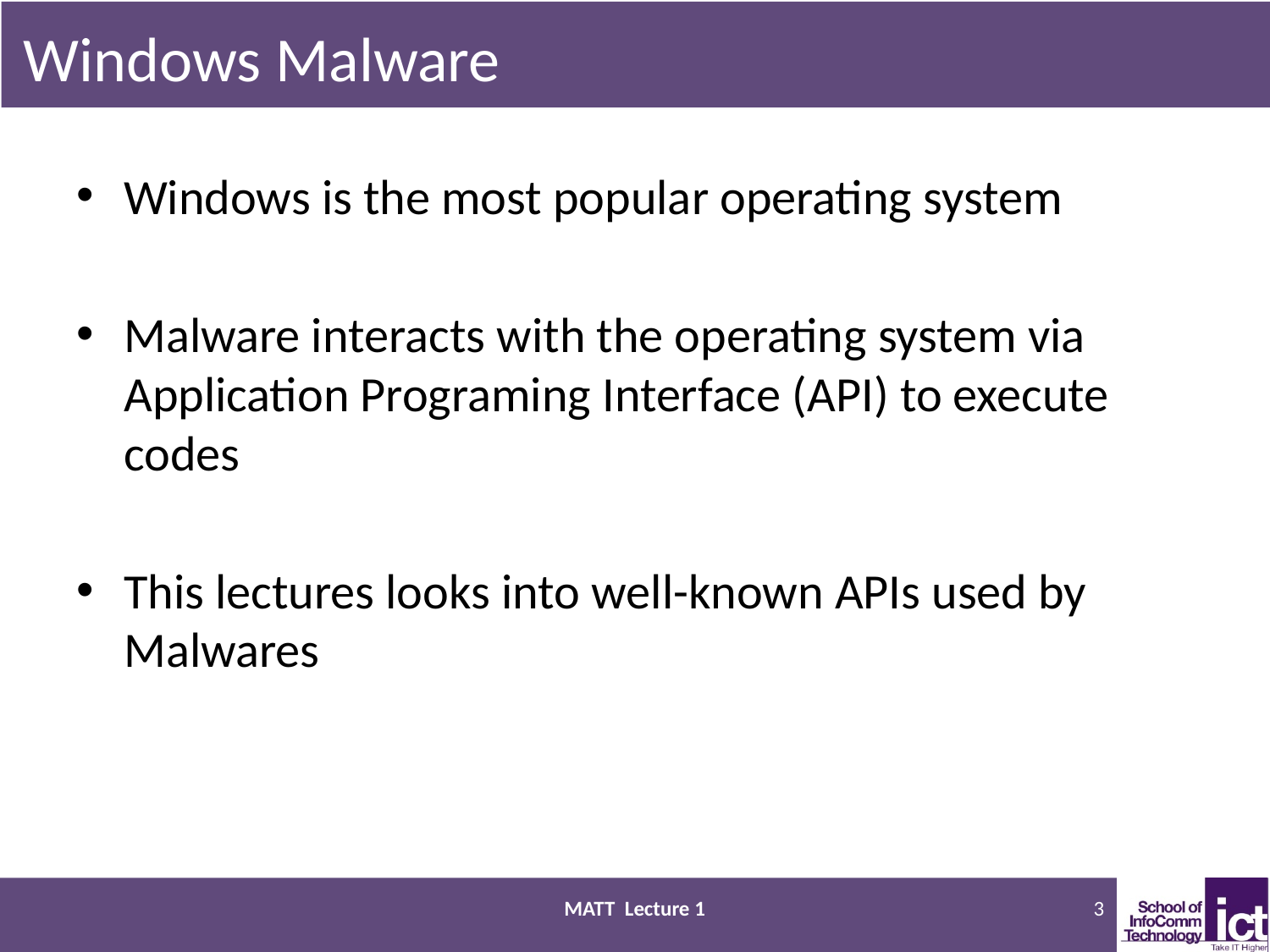

# Windows Malware
Windows is the most popular operating system

Malware interacts with the operating system via Application Programing Interface (API) to execute codes

This lectures looks into well-known APIs used by Malwares
MATT  Lecture 1
3